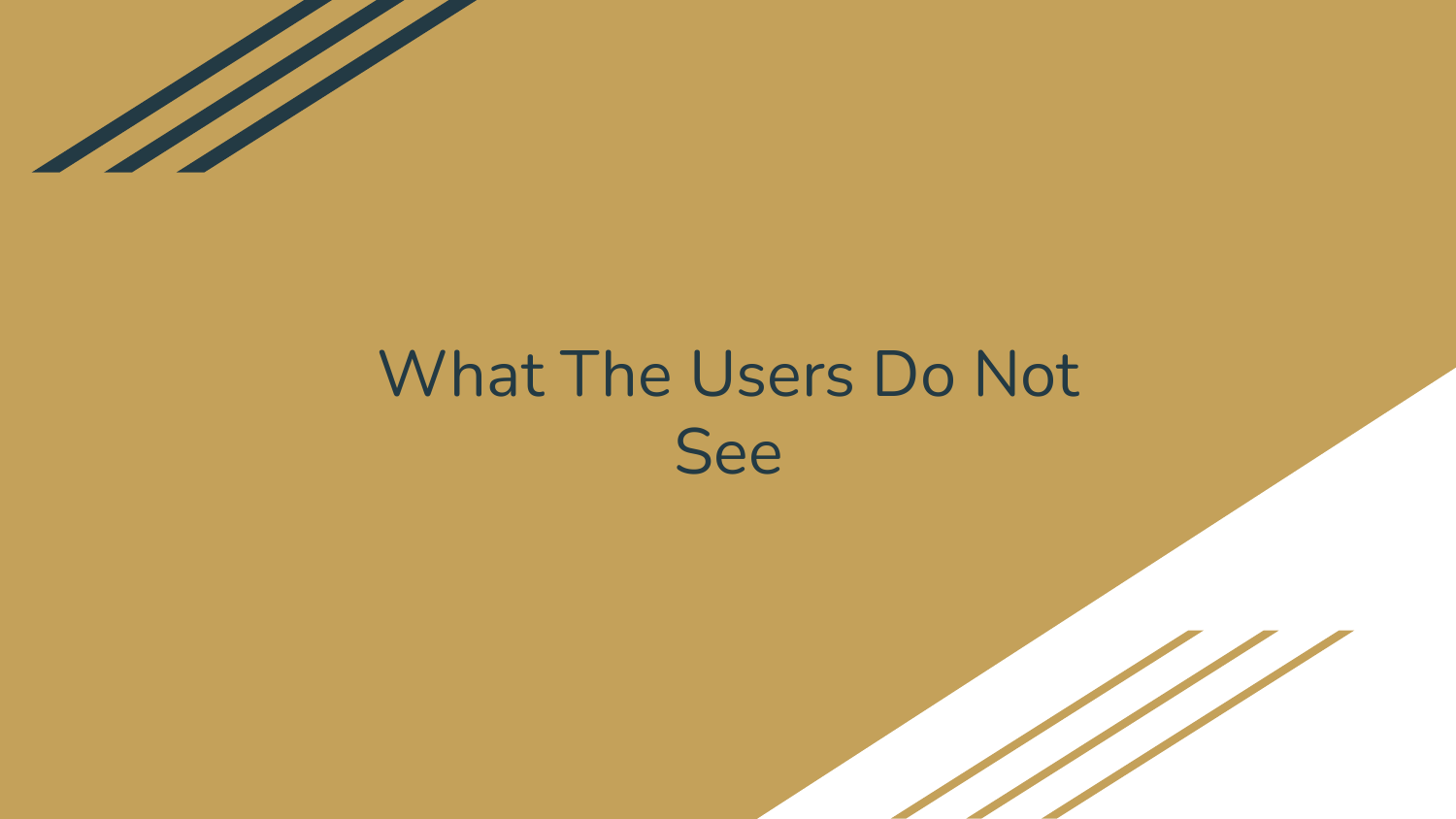

# What The Users Do Not See